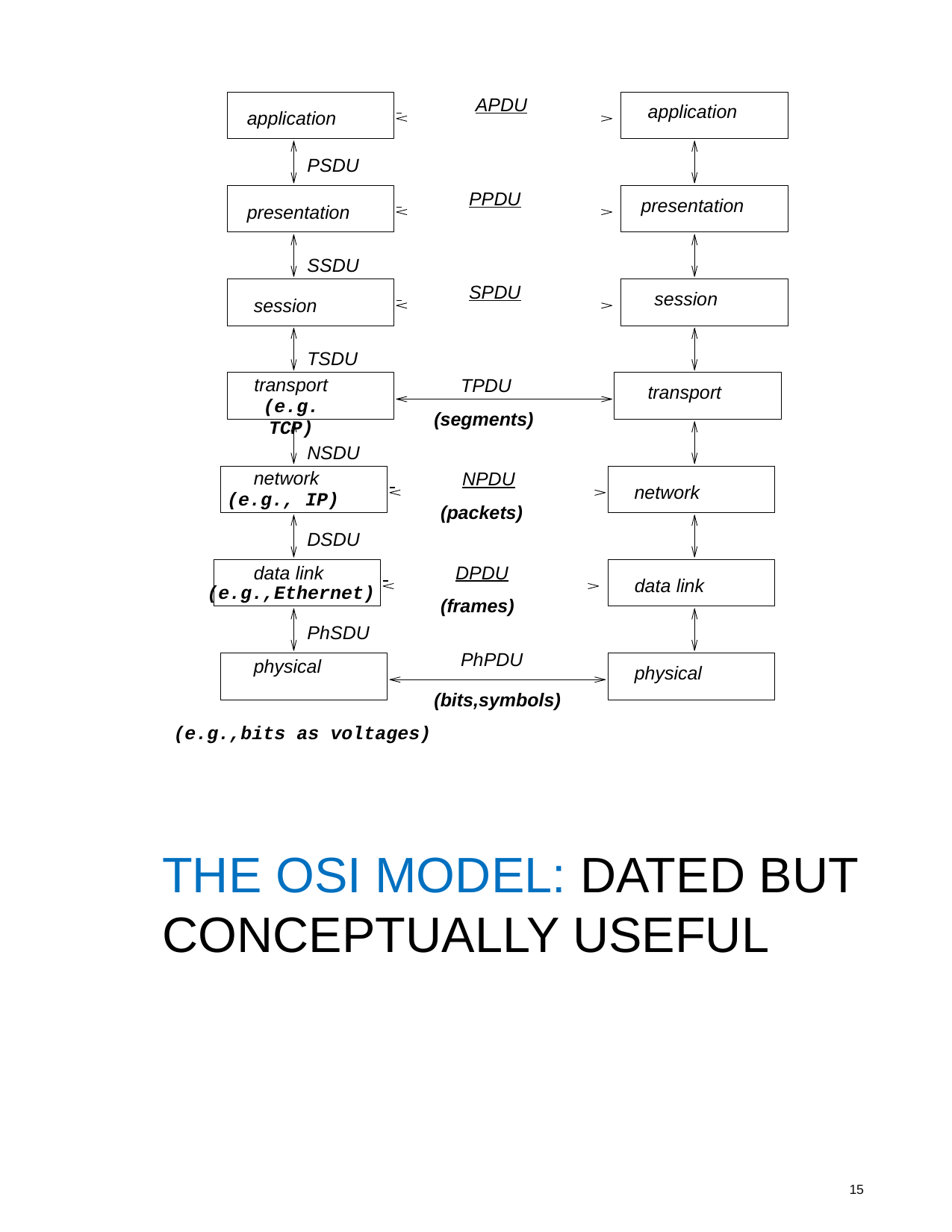

APDU
application
application

PSDU

 	PPDU
presentation
presentation

SSDU

 	SPDU
session
session

TSDU

TPDU
transport
(e.g. TCP)
transport

(segments)

NSDU

 	NPDU
(packets)
network
(e.g., IP)
network

DSDU

data link
 	DPDU
data link
(e.g.,Ethernet)

(frames)

PhSDU

PhPDU

physical
physical

(bits,symbols)
(e.g.,bits as voltages)
THE OSI MODEL: DATED BUT CONCEPTUALLY USEFUL
15